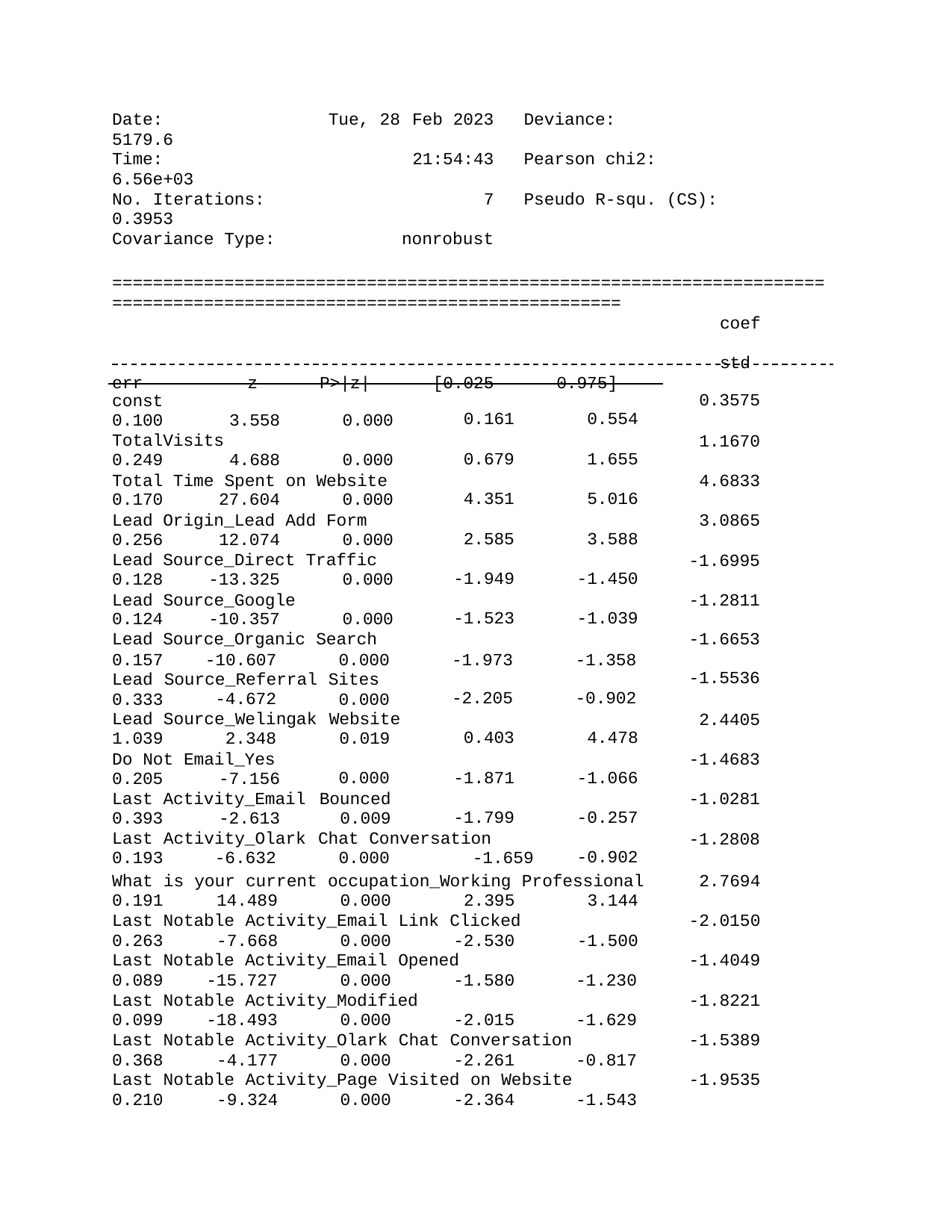

| Date: | Tue, | 28 | Feb 2023 | Deviance: |
| --- | --- | --- | --- | --- |
| 5179.6 |  |  |  |  |
| Time: |  |  | 21:54:43 | Pearson chi2: |
| 6.56e+03 |  |  |  |  |
| No. Iterations: |  |  | 7 | Pseudo R-squ. (CS): |
| 0.3953 |  |  |  |  |
| Covariance Type: |  |  | nonrobust |  |
======================================================================
==================================================
coef	std
err	z	P>|z|	[0.025	0.975]

| const 0.100 3.558 0.000 |  |  | 0.161 | 0.554 | 0.3575 |
| --- | --- | --- | --- | --- | --- |
| TotalVisits 0.249 4.688 0.000 |  |  | 0.679 | 1.655 | 1.1670 |
| Total Time Spent on Website 0.170 27.604 0.000 |  |  | 4.351 | 5.016 | 4.6833 |
| Lead Origin\_Lead Add Form 0.256 12.074 0.000 |  |  | 2.585 | 3.588 | 3.0865 |
| Lead Source\_Direct Traffic 0.128 -13.325 0.000 |  |  | -1.949 | -1.450 | -1.6995 |
| Lead Source\_Google 0.124 -10.357 0.000 |  |  | -1.523 | -1.039 | -1.2811 |
| Lead Source\_Organic Search |  |  |  |  | -1.6653 |
| 0.157 Lead 0.333 | -10.607 Source\_Referral -4.672 | 0.000 Sites 0.000 | -1.973 -2.205 | -1.358 -0.902 | -1.5536 |
| Lead 1.039 | Source\_Welingak 2.348 | Website 0.019 | 0.403 | 4.478 | 2.4405 |
| Do Not Email\_Yes 0.205 -7.156 |  | 0.000 | -1.871 | -1.066 | -1.4683 |
| Last Activity\_Email 0.393 -2.613 |  | Bounced 0.009 | -1.799 | -0.257 | -1.0281 |
| Last 0.193 | Activity\_Olark -6.632 | Chat Conversation 0.000 -1.659 |  | -0.902 | -1.2808 |
What is your current occupation_Working Professional
2.7694
0.191	14.489	0.000	2.395	3.144
Last Notable Activity_Email Link Clicked
-2.0150
0.263	-7.668	0.000	-2.530	-1.500
Last Notable Activity_Email Opened
-1.4049
0.089	-15.727	0.000	-1.580
-1.230
Last Notable Activity_Modified
-1.8221
0.099	-18.493	0.000	-2.015
-1.629
Last Notable Activity_Olark Chat Conversation
-1.5389
0.368	-4.177	0.000	-2.261
-0.817
Last Notable Activity_Page Visited on Website
-1.9535
0.210	-9.324	0.000	-2.364
-1.543